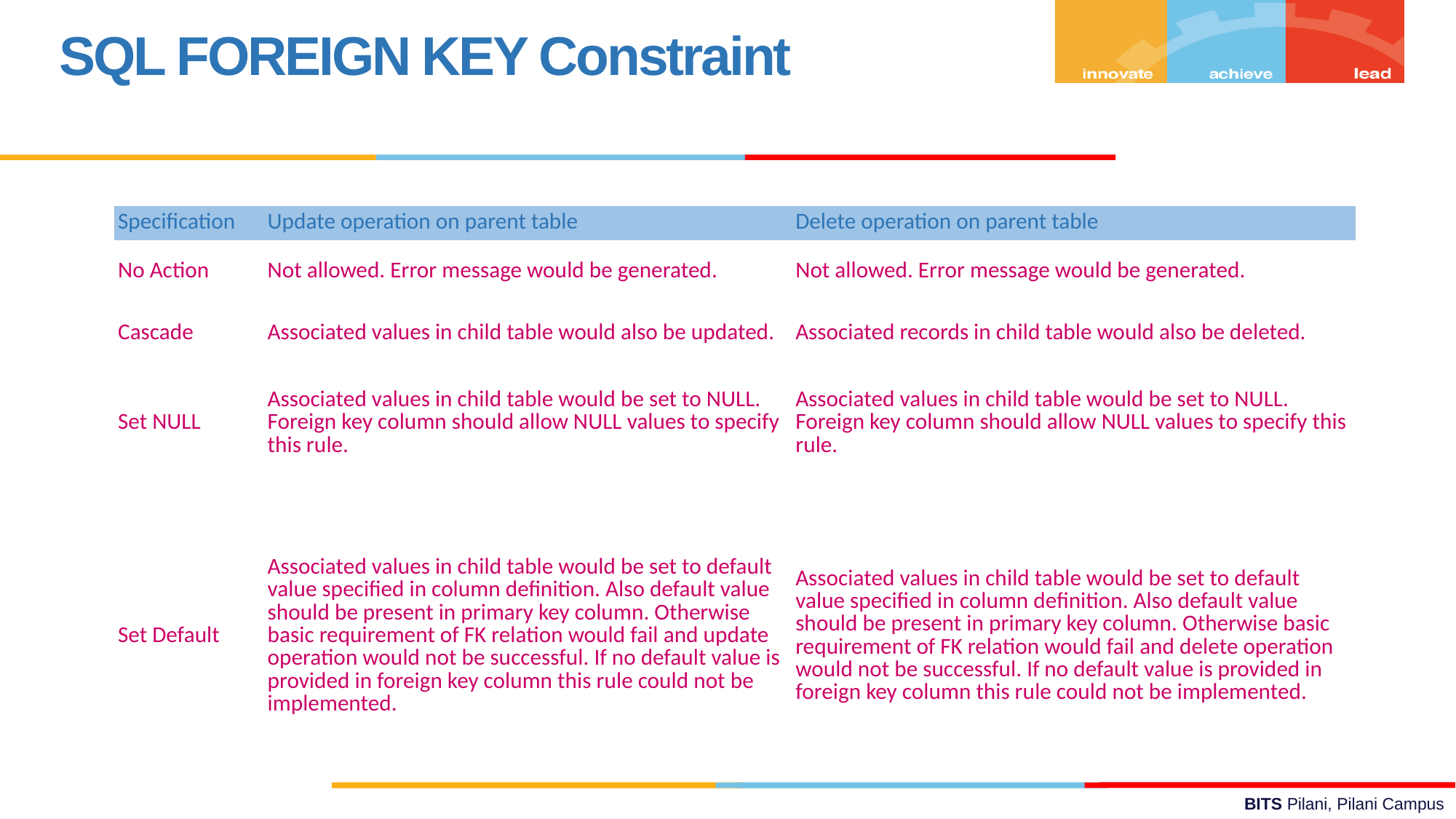

SQL FOREIGN KEY Constraint

| Specification | Update operation on parent table | Delete operation on parent table |
| --- | --- | --- |
| No Action | Not allowed. Error message would be generated. | Not allowed. Error message would be generated. |
| Cascade | Associated values in child table would also be updated. | Associated records in child table would also be deleted. |
| Set NULL | Associated values in child table would be set to NULL. Foreign key column should allow NULL values to specify this rule. | Associated values in child table would be set to NULL. Foreign key column should allow NULL values to specify this rule. |
| Set Default | Associated values in child table would be set to default value specified in column definition. Also default value should be present in primary key column. Otherwise basic requirement of FK relation would fail and update operation would not be successful. If no default value is provided in foreign key column this rule could not be implemented. | Associated values in child table would be set to default value specified in column definition. Also default value should be present in primary key column. Otherwise basic requirement of FK relation would fail and delete operation would not be successful. If no default value is provided in foreign key column this rule could not be implemented. |